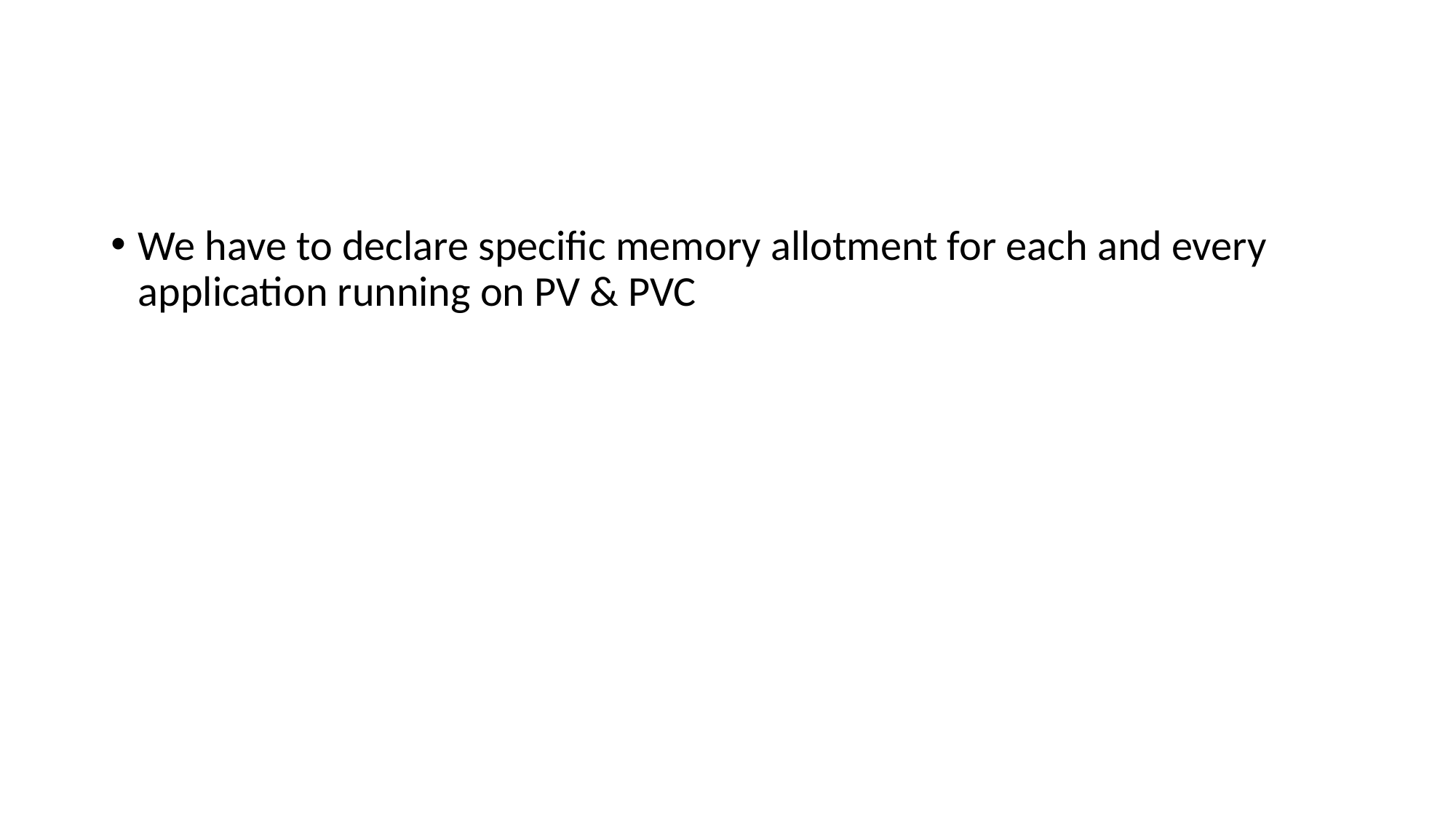

#
We have to declare specific memory allotment for each and every application running on PV & PVC